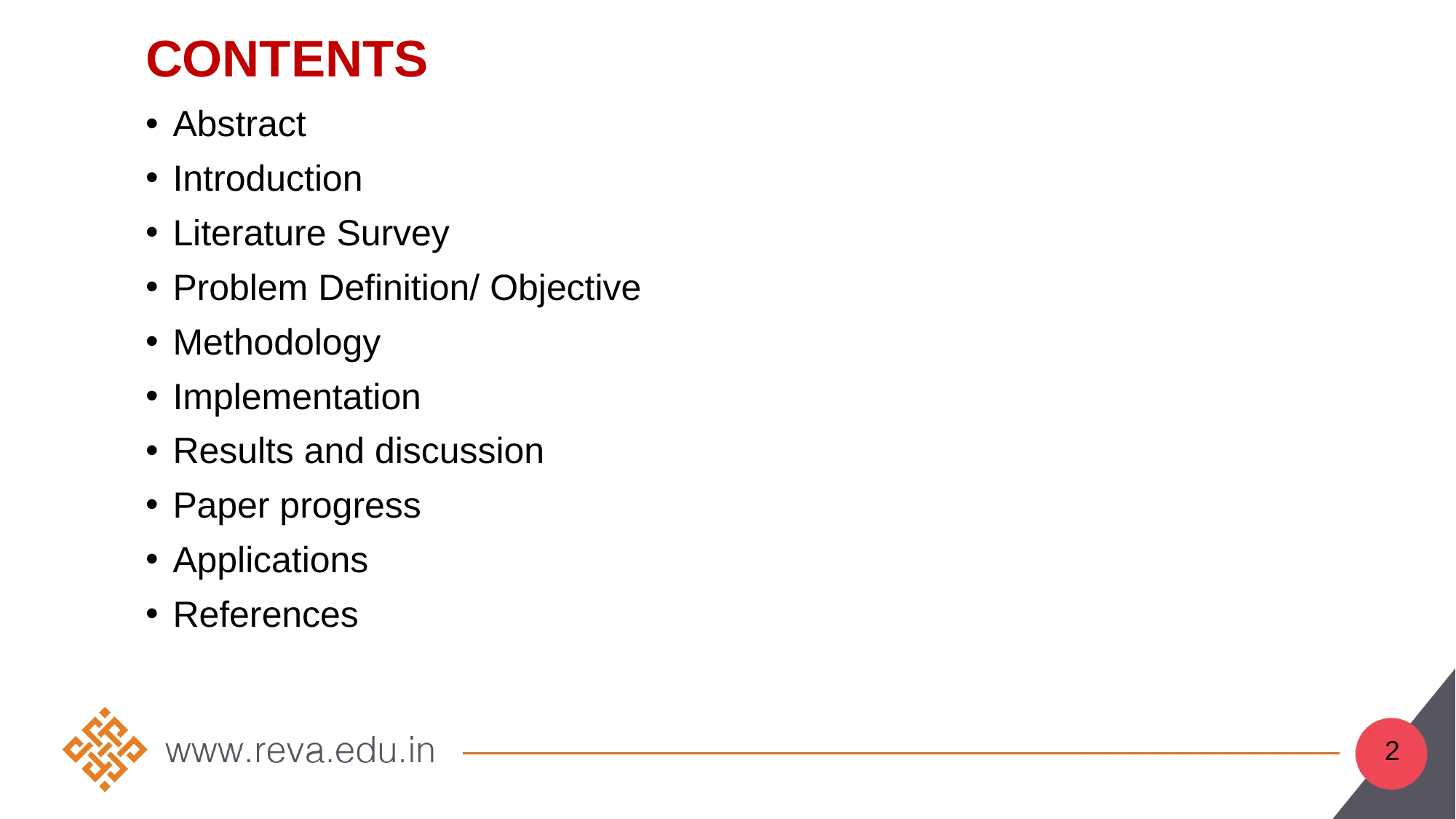

# Contents
Abstract
Introduction
Literature Survey
Problem Definition/ Objective
Methodology
Implementation
Results and discussion
Paper progress
Applications
References
2